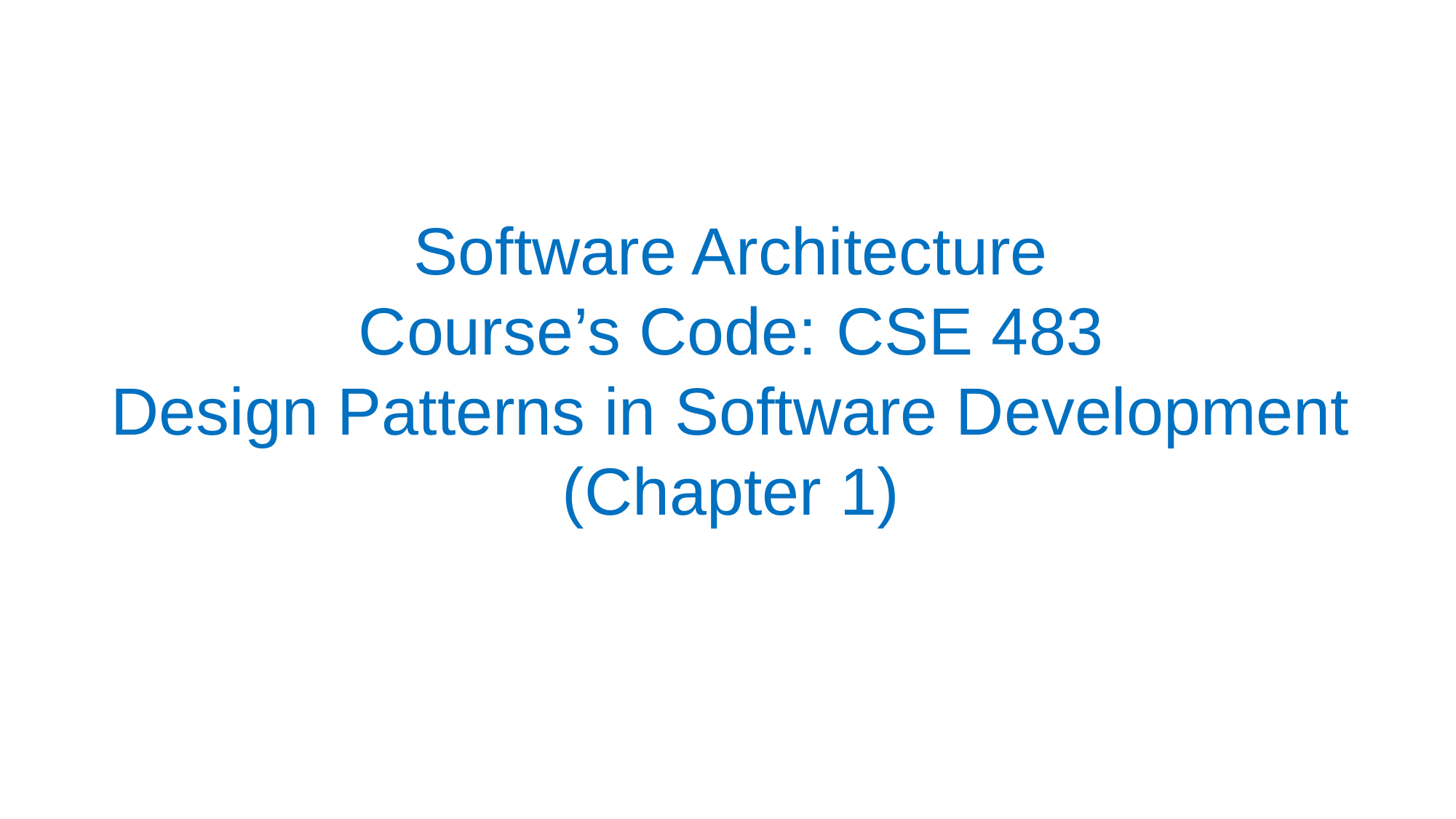

# Software Architecture Course’s Code: CSE 483 Design Patterns in Software Development (Chapter 1)